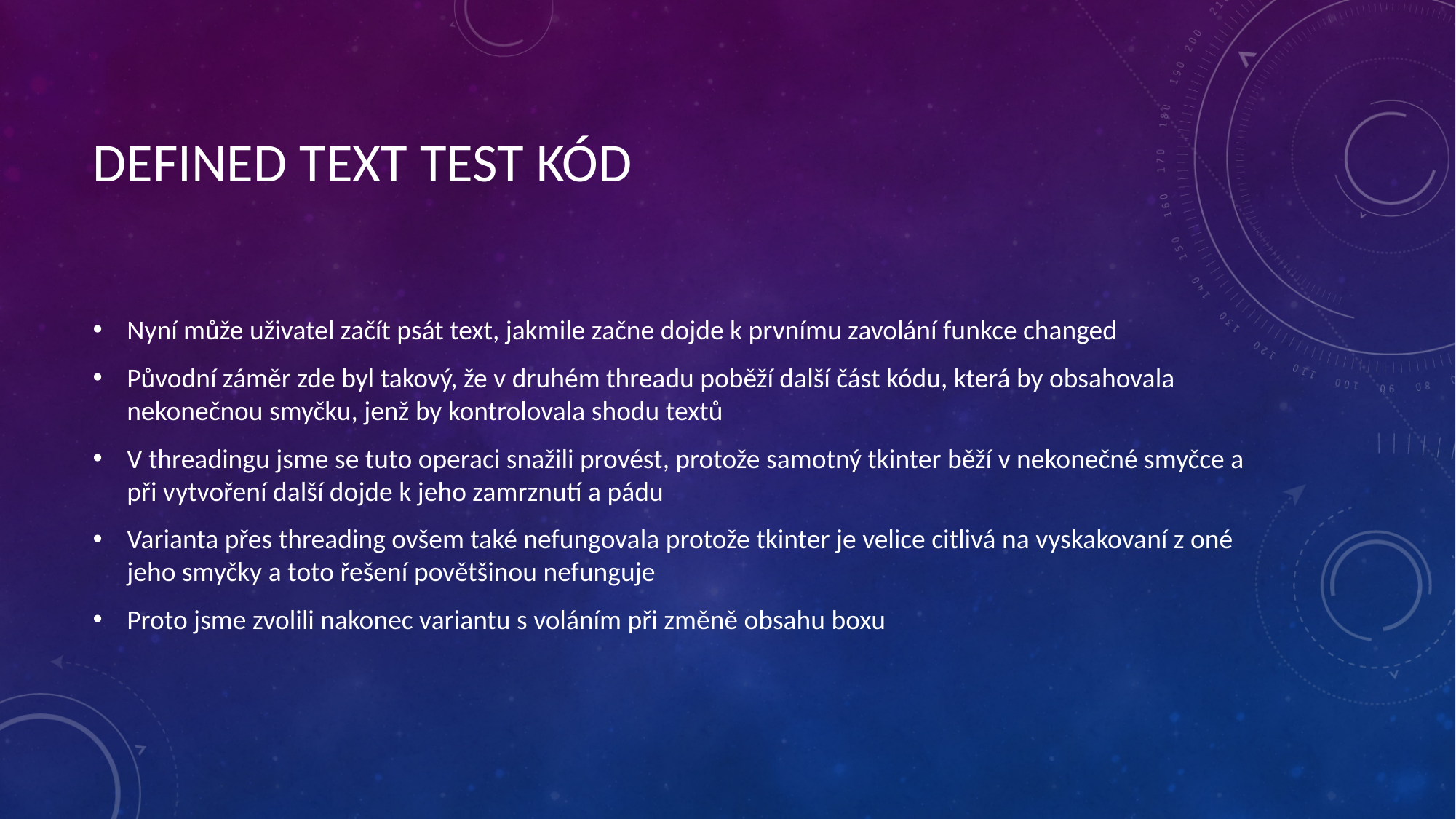

# Defined text test Kód
Nyní může uživatel začít psát text, jakmile začne dojde k prvnímu zavolání funkce changed
Původní záměr zde byl takový, že v druhém threadu poběží další část kódu, která by obsahovala nekonečnou smyčku, jenž by kontrolovala shodu textů
V threadingu jsme se tuto operaci snažili provést, protože samotný tkinter běží v nekonečné smyčce a při vytvoření další dojde k jeho zamrznutí a pádu
Varianta přes threading ovšem také nefungovala protože tkinter je velice citlivá na vyskakovaní z oné jeho smyčky a toto řešení povětšinou nefunguje
Proto jsme zvolili nakonec variantu s voláním při změně obsahu boxu